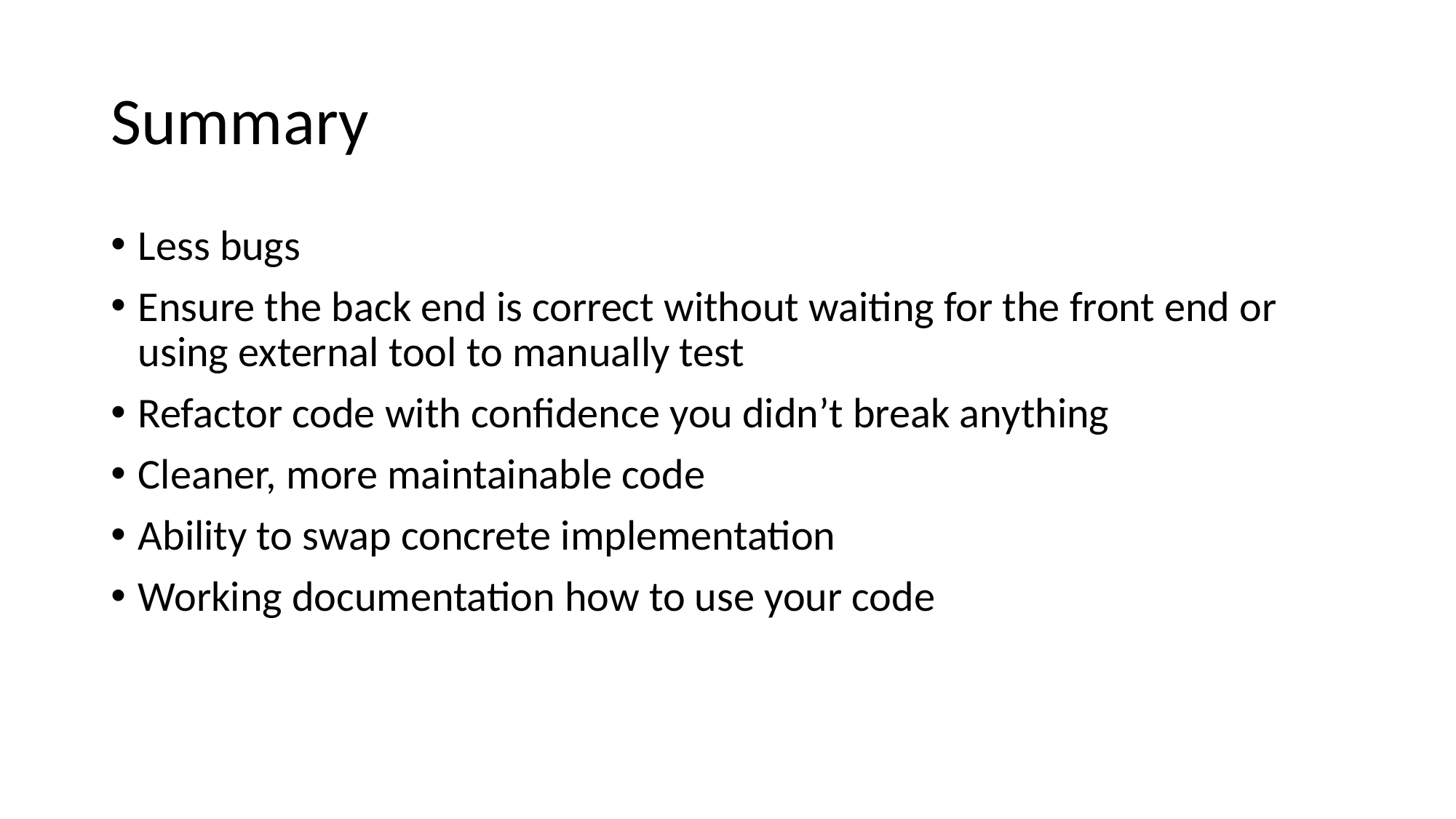

# Summary
Less bugs
Ensure the back end is correct without waiting for the front end or using external tool to manually test
Refactor code with confidence you didn’t break anything
Cleaner, more maintainable code
Ability to swap concrete implementation
Working documentation how to use your code